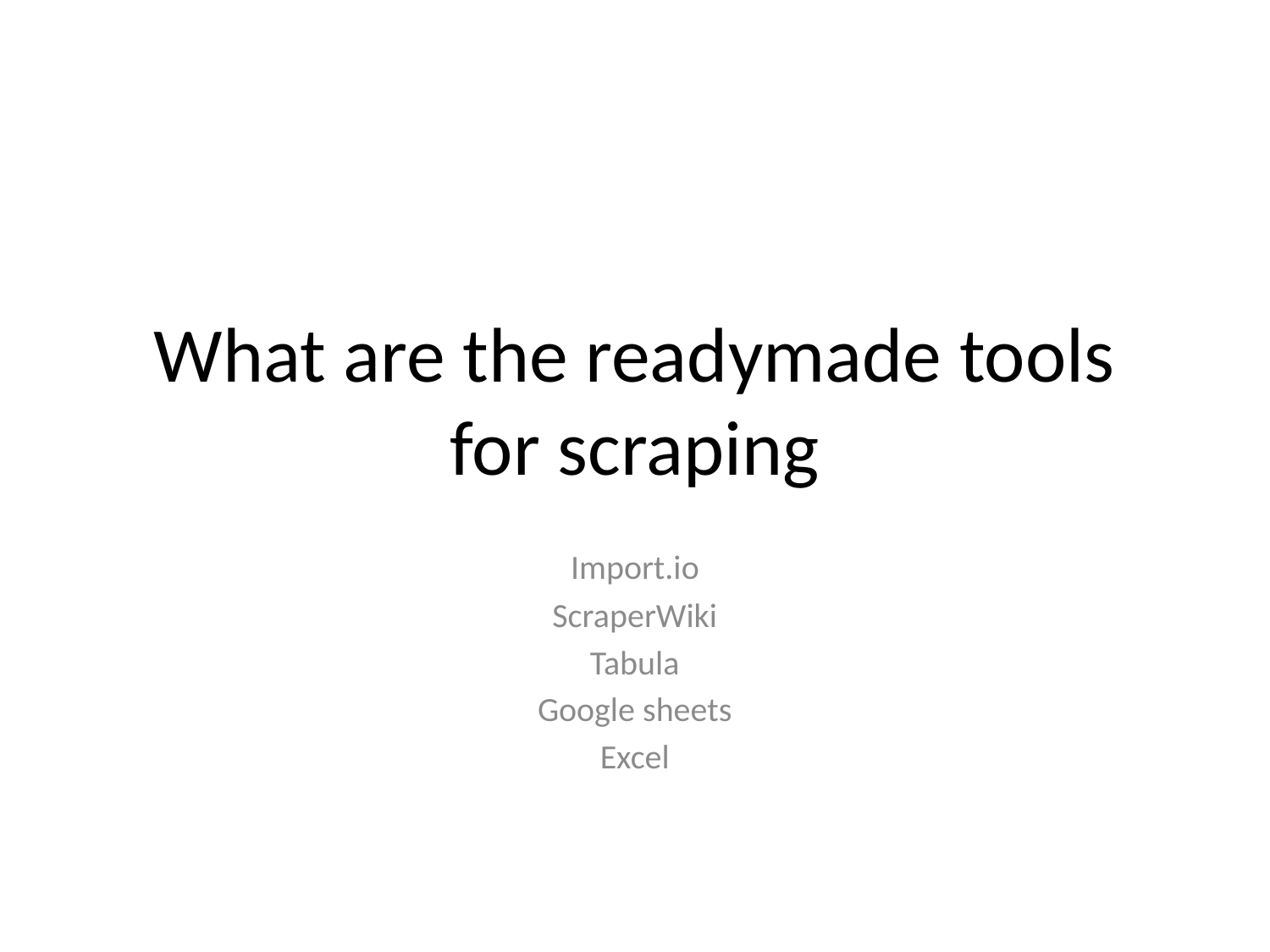

# What are the readymade tools for scraping
Import.io
ScraperWiki
Tabula
Google sheets
Excel